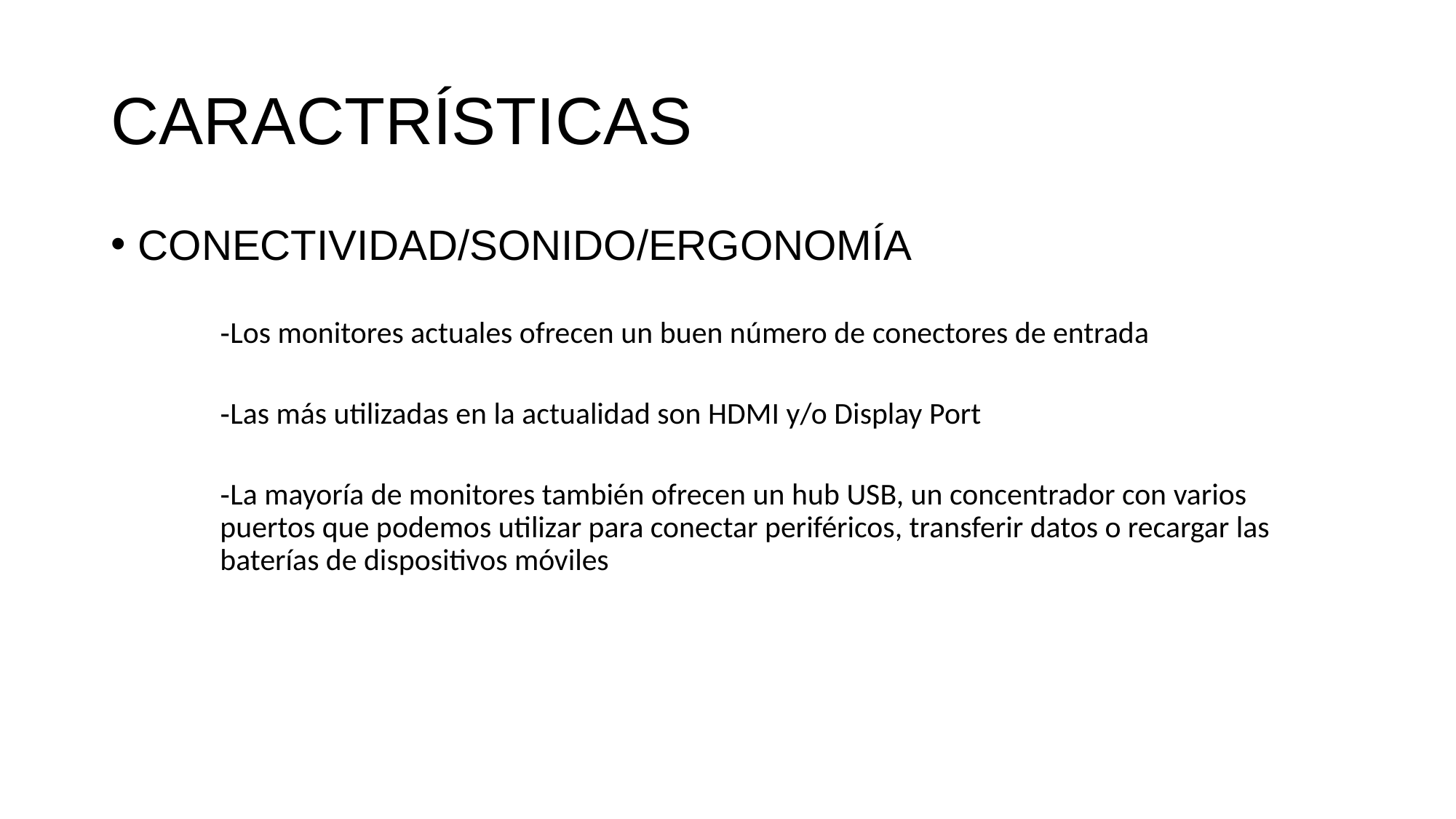

# CARACTRÍSTICAS
CONECTIVIDAD/SONIDO/ERGONOMÍA

-Los monitores actuales ofrecen un buen número de conectores de entrada

-Las más utilizadas en la actualidad son HDMI y/o Display Port

-La mayoría de monitores también ofrecen un hub USB, un concentrador con varios puertos que podemos utilizar para conectar periféricos, transferir datos o recargar las baterías de dispositivos móviles